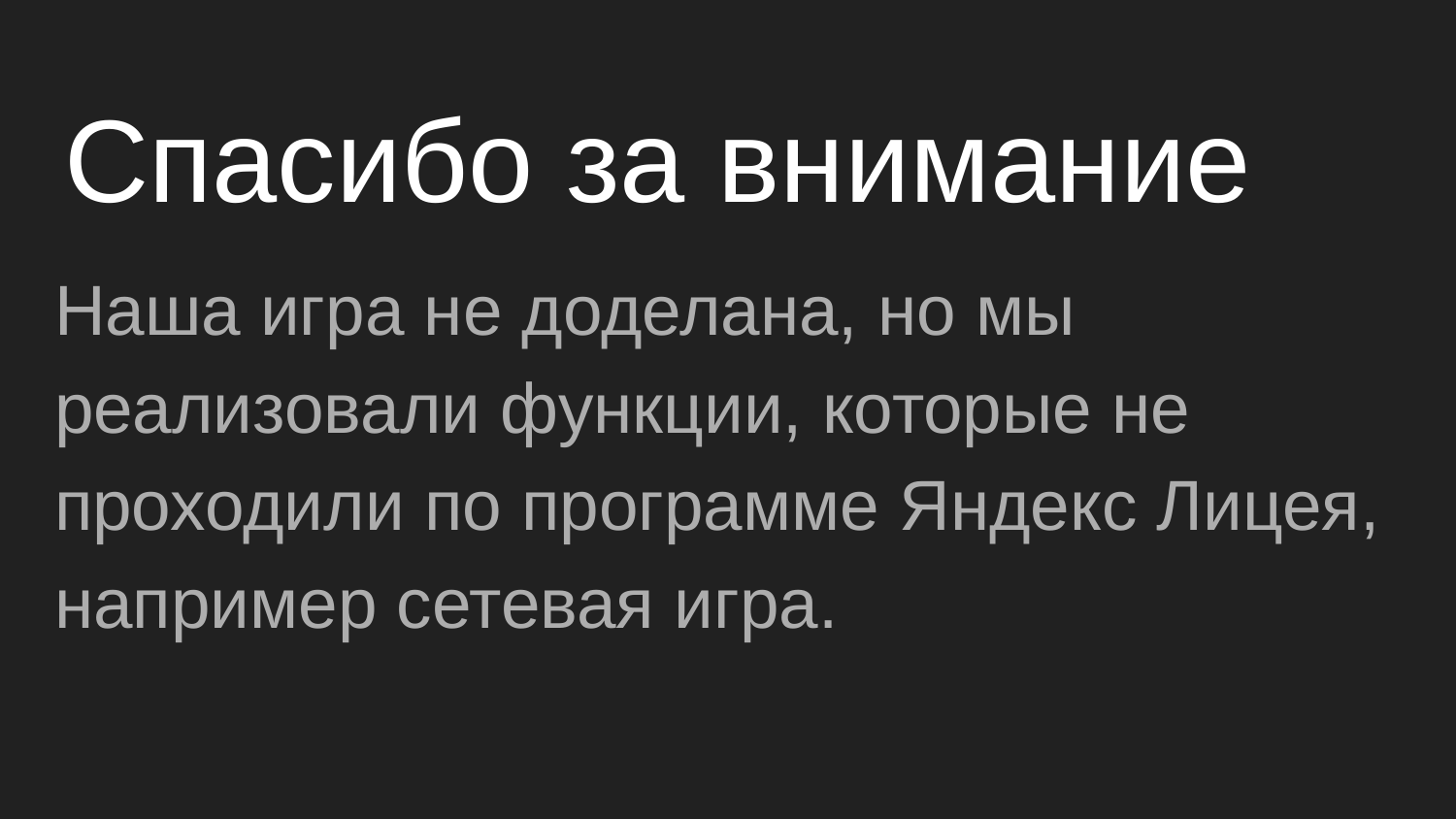

# Спасибо за внимание
Наша игра не доделана, но мы реализовали функции, которые не проходили по программе Яндекс Лицея, например сетевая игра.